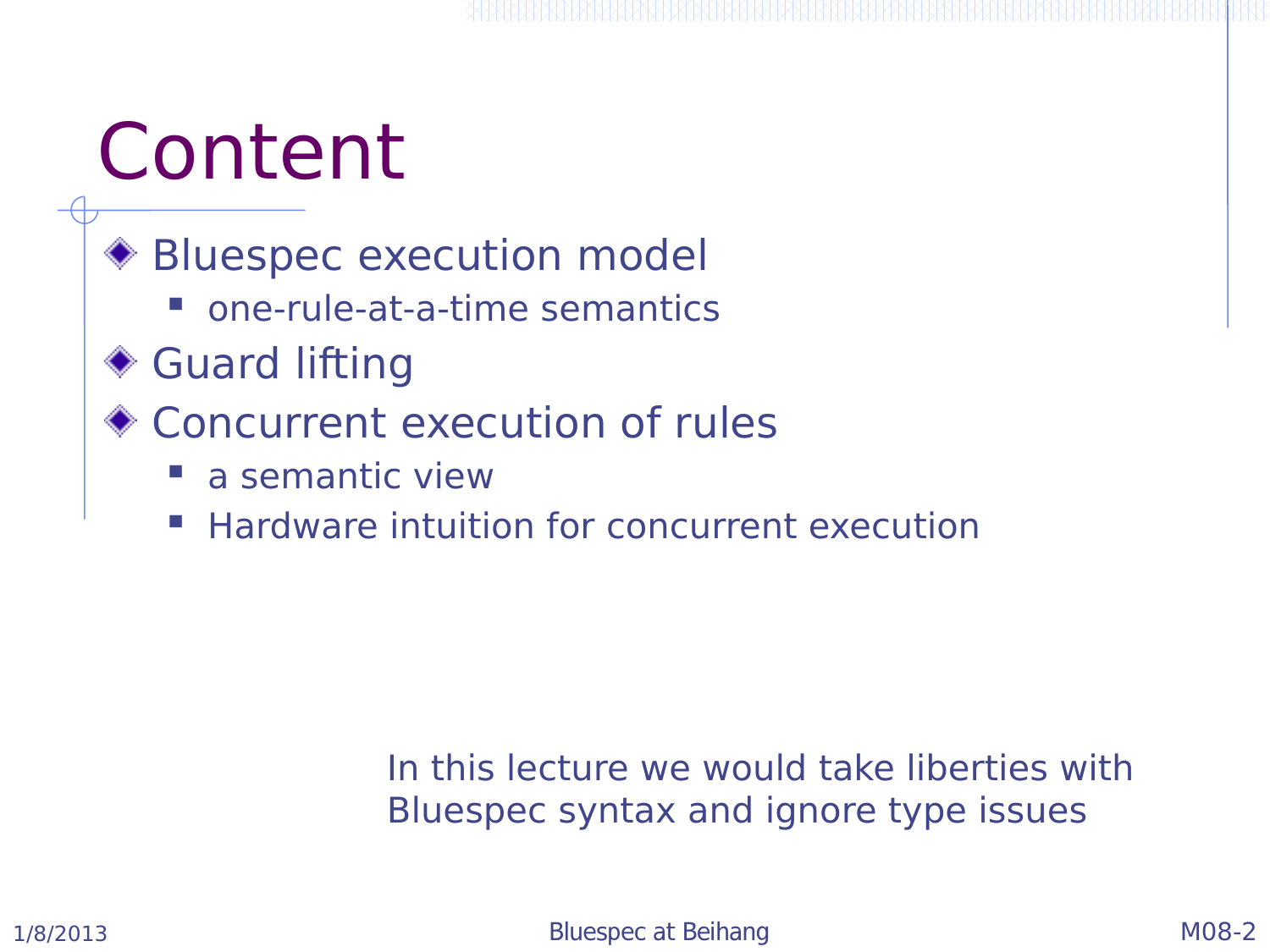

# Content
Bluespec execution model
one-rule-at-a-time semantics
Guard lifting
Concurrent execution of rules
a semantic view
Hardware intuition for concurrent execution
In this lecture we would take liberties with Bluespec syntax and ignore type issues
1/8/2013
Bluespec at Beihang
M08-2